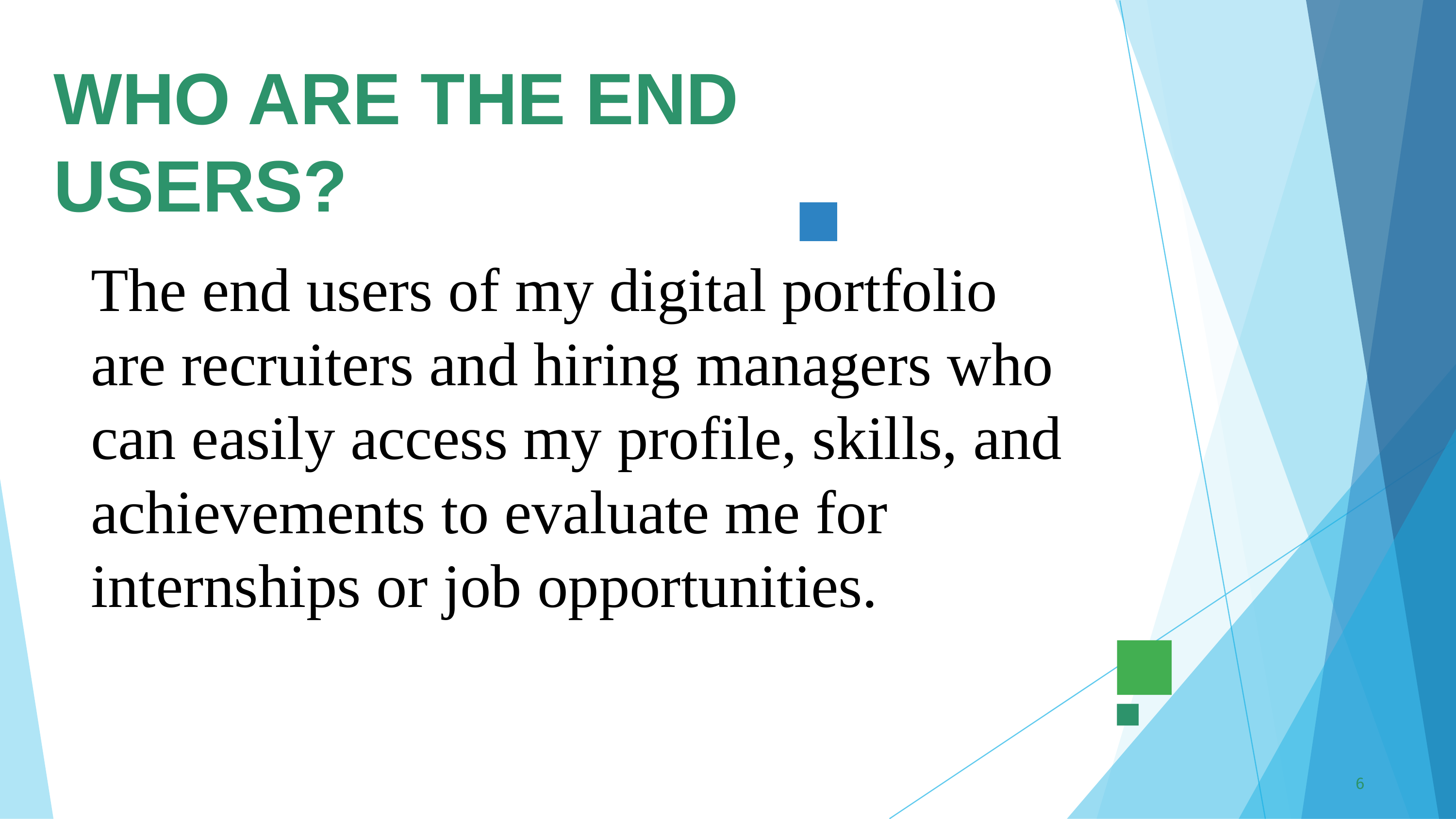

WHO ARE THE END USERS?

The end users of my digital portfolio are recruiters and hiring managers who can easily access my profile, skills, and achievements to evaluate me for internships or job opportunities.

6